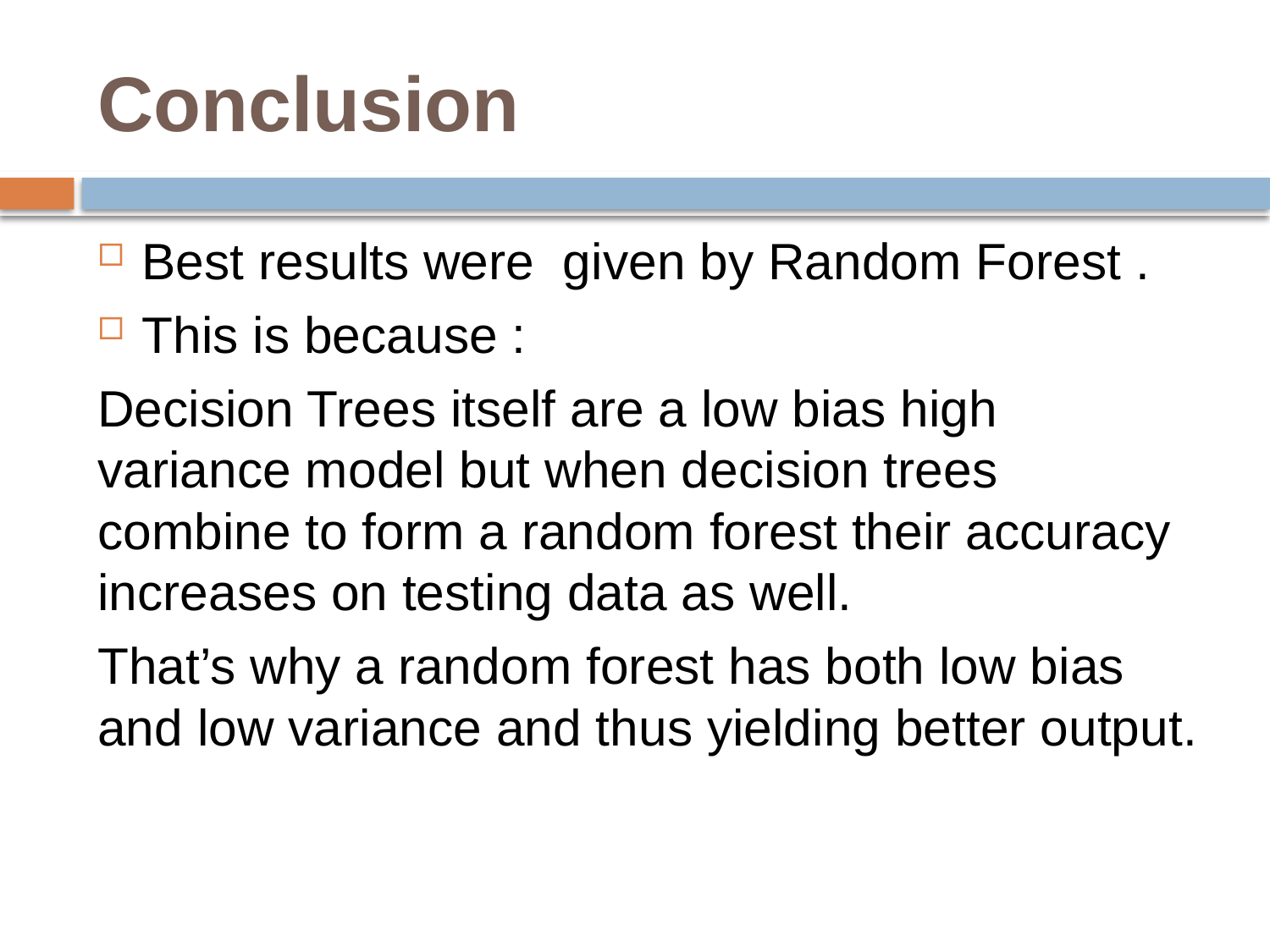

# Conclusion
Best results were  given by Random Forest .
This is because :
Decision Trees itself are a low bias high variance model but when decision trees combine to form a random forest their accuracy increases on testing data as well.
That’s why a random forest has both low bias and low variance and thus yielding better output.